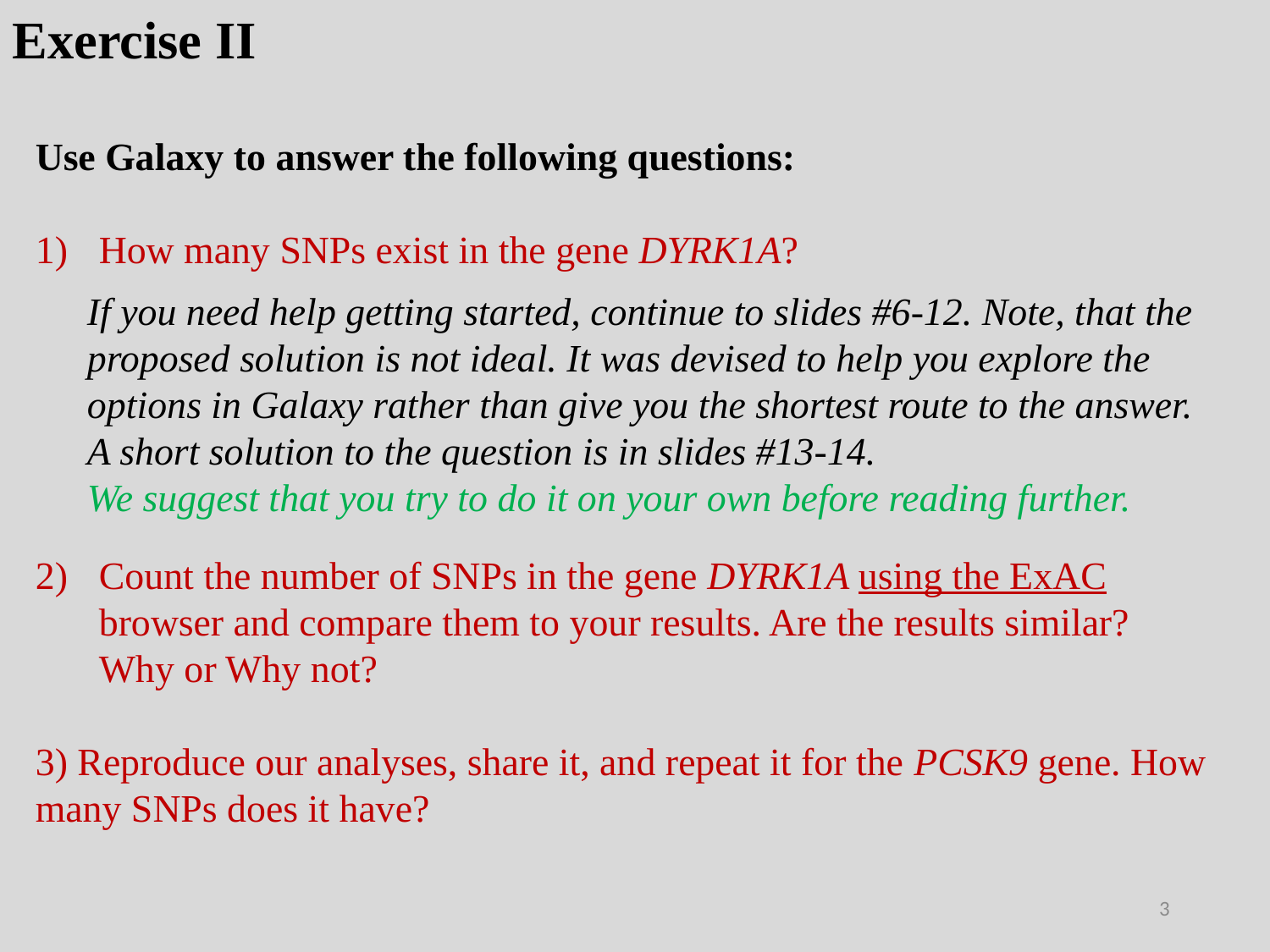

Exercise II
Use Galaxy to answer the following questions:

How many SNPs exist in the gene DYRK1A?

Count the number of SNPs in the gene DYRK1A using the ExAC browser and compare them to your results. Are the results similar? Why or Why not?

3) Reproduce our analyses, share it, and repeat it for the PCSK9 gene. How many SNPs does it have?
If you need help getting started, continue to slides #6-12. Note, that the proposed solution is not ideal. It was devised to help you explore the options in Galaxy rather than give you the shortest route to the answer.
A short solution to the question is in slides #13-14.
We suggest that you try to do it on your own before reading further.
3